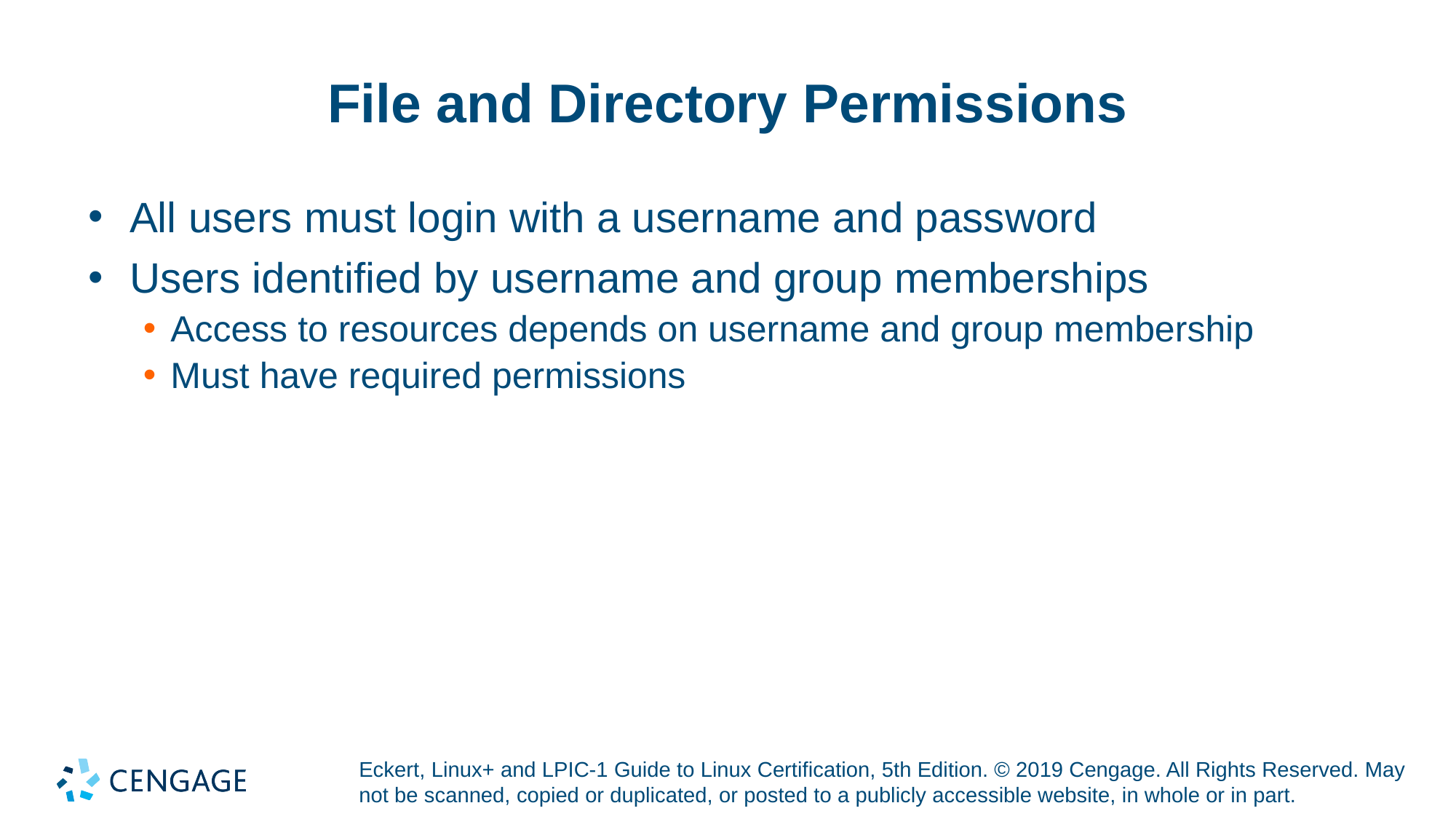

# File and Directory Permissions
All users must login with a username and password
Users identified by username and group memberships
Access to resources depends on username and group membership
Must have required permissions